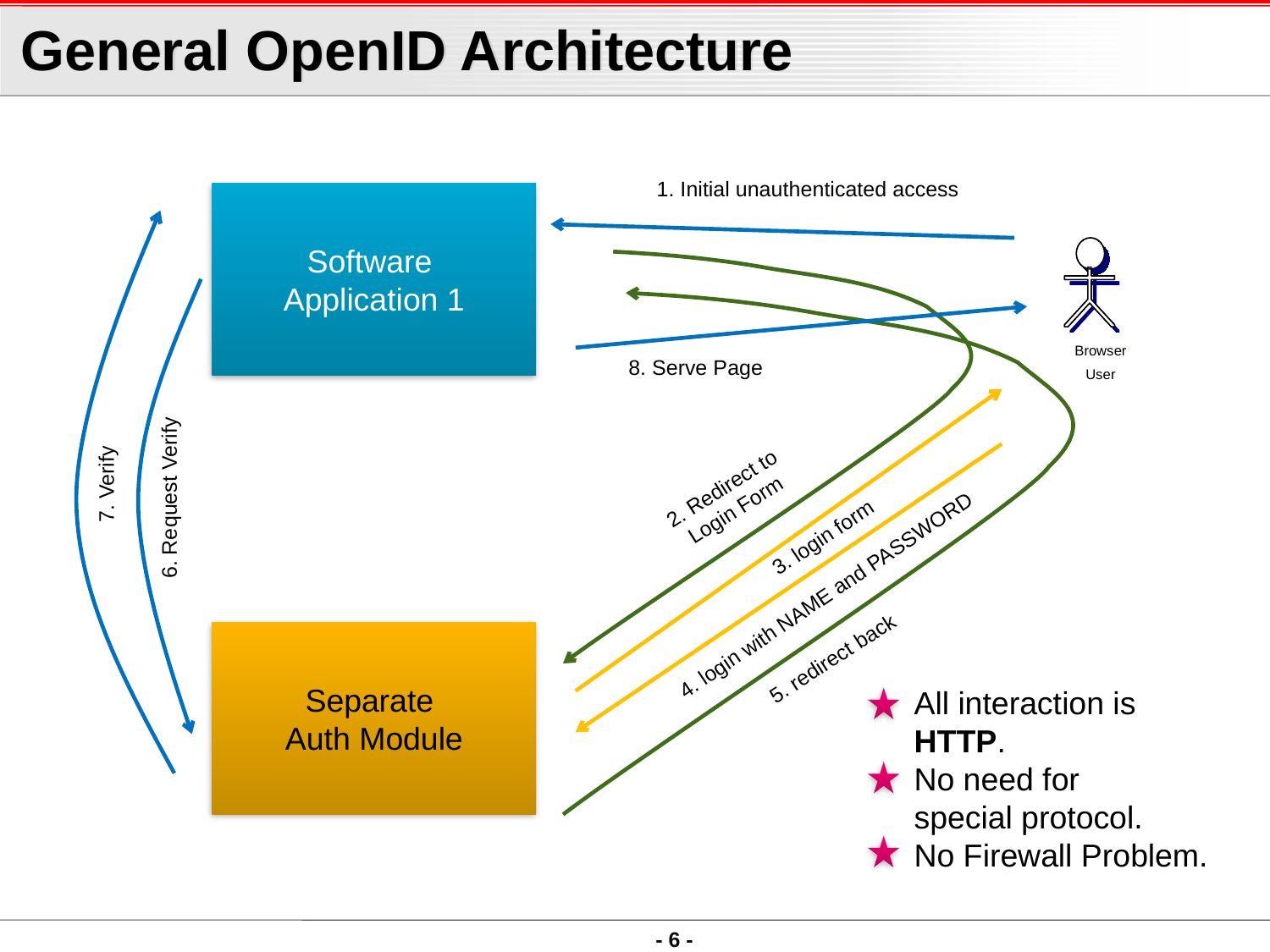

# General OpenID Architecture
1. Initial unauthenticated access
Software
Application 1

Browser
User
8. Serve Page
7. Verify
2. Redirect to
Login Form
6. Request Verify
3. login form
4. login with NAME and PASSWORD
Separate
Auth Module
5. redirect back
All interaction is
HTTP.
No need for
special protocol.
No Firewall Problem.